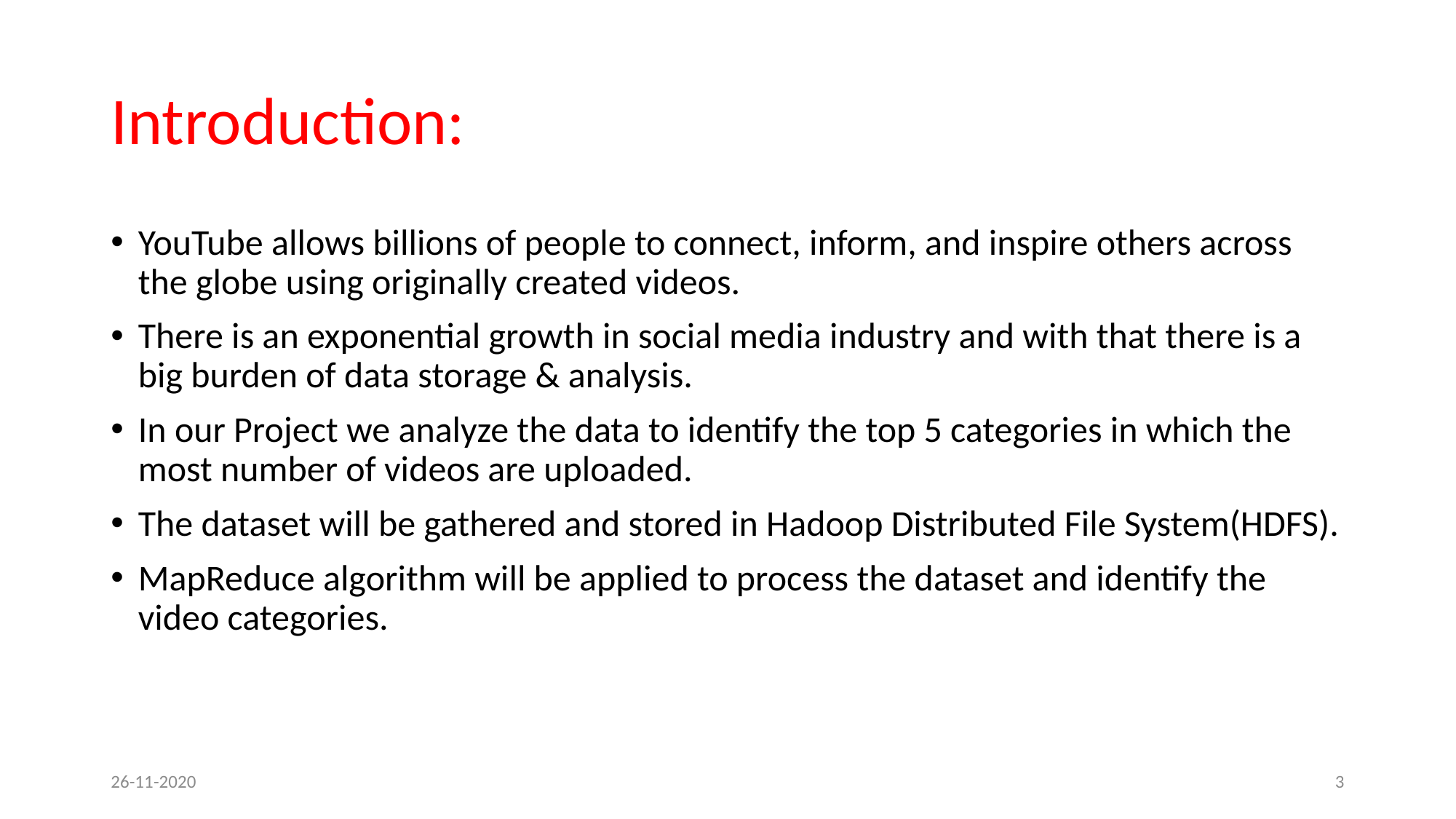

# Introduction:
YouTube allows billions of people to connect, inform, and inspire others across the globe using originally created videos.
There is an exponential growth in social media industry and with that there is a big burden of data storage & analysis.
In our Project we analyze the data to identify the top 5 categories in which the most number of videos are uploaded.
The dataset will be gathered and stored in Hadoop Distributed File System(HDFS).
MapReduce algorithm will be applied to process the dataset and identify the video categories.
26-11-2020
3